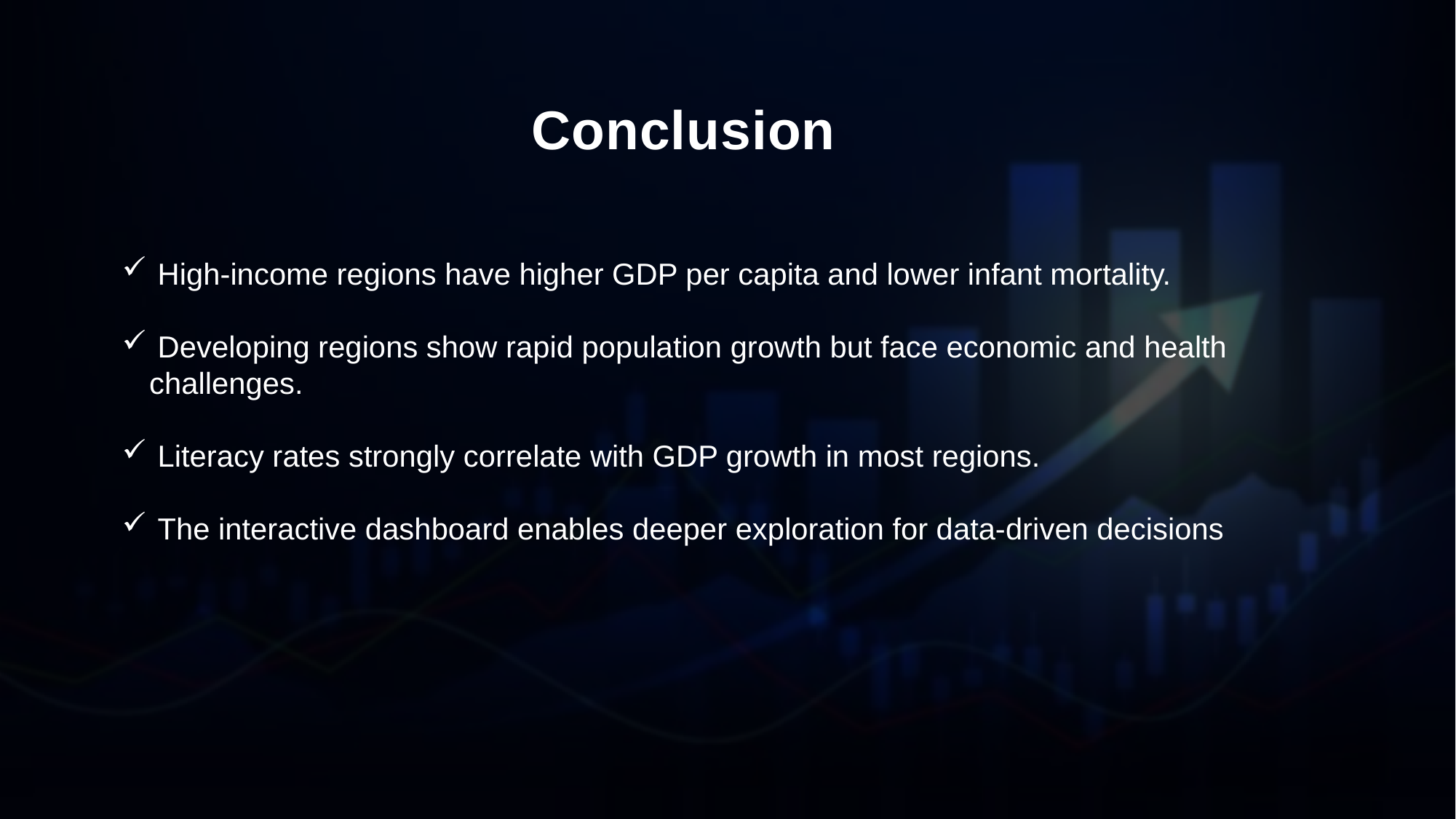

# Conclusion

 High-income regions have higher GDP per capita and lower infant mortality.

 Developing regions show rapid population growth but face economic and health challenges.

 Literacy rates strongly correlate with GDP growth in most regions.

 The interactive dashboard enables deeper exploration for data-driven decisions